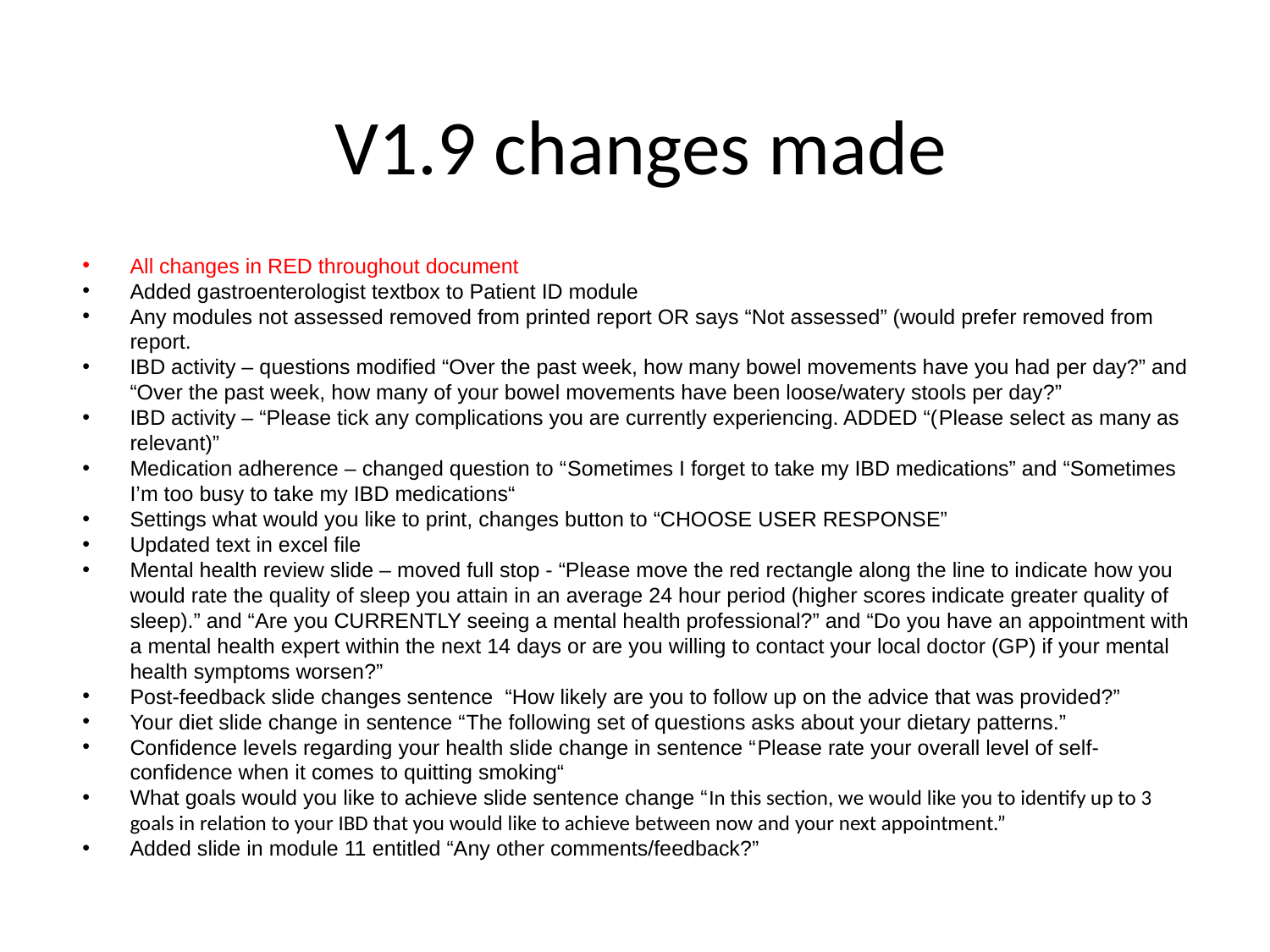

V1.9 changes made
All changes in RED throughout document
Added gastroenterologist textbox to Patient ID module
Any modules not assessed removed from printed report OR says “Not assessed” (would prefer removed from report.
IBD activity – questions modified “Over the past week, how many bowel movements have you had per day?” and “Over the past week, how many of your bowel movements have been loose/watery stools per day?”
IBD activity – “Please tick any complications you are currently experiencing. ADDED “(Please select as many as relevant)”
Medication adherence – changed question to “Sometimes I forget to take my IBD medications” and “Sometimes I’m too busy to take my IBD medications“
Settings what would you like to print, changes button to “CHOOSE USER RESPONSE”
Updated text in excel file
Mental health review slide – moved full stop - “Please move the red rectangle along the line to indicate how you would rate the quality of sleep you attain in an average 24 hour period (higher scores indicate greater quality of sleep).” and “Are you CURRENTLY seeing a mental health professional?” and “Do you have an appointment with a mental health expert within the next 14 days or are you willing to contact your local doctor (GP) if your mental health symptoms worsen?”
Post-feedback slide changes sentence  “How likely are you to follow up on the advice that was provided?”
Your diet slide change in sentence “The following set of questions asks about your dietary patterns.”
Confidence levels regarding your health slide change in sentence “Please rate your overall level of self-confidence when it comes to quitting smoking“
What goals would you like to achieve slide sentence change “In this section, we would like you to identify up to 3 goals in relation to your IBD that you would like to achieve between now and your next appointment.”
Added slide in module 11 entitled “Any other comments/feedback?”